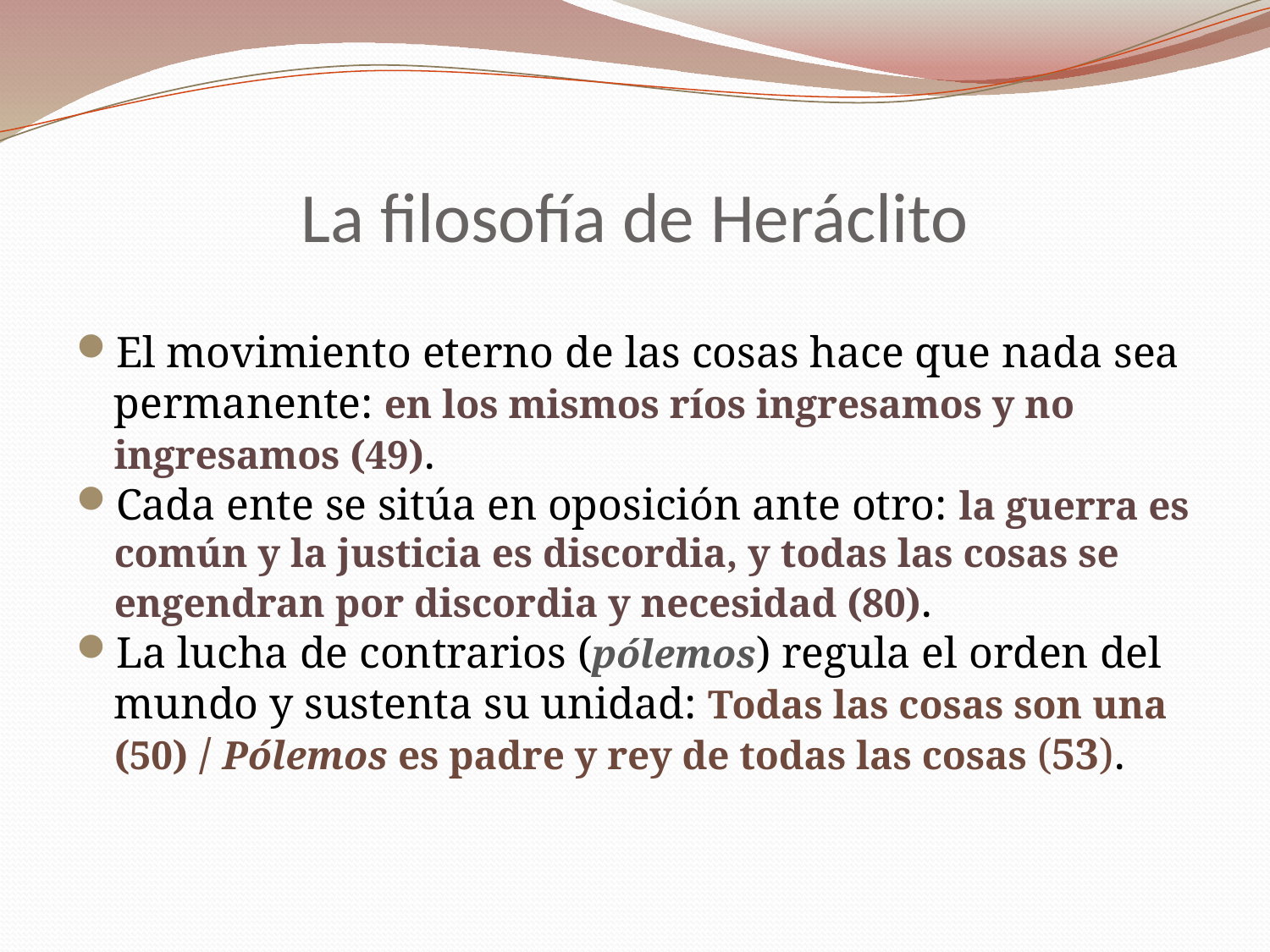

# La filosofía de Heráclito

El movimiento eterno de las cosas hace que nada sea permanente: en los mismos ríos ingresamos y no ingresamos (49).
Cada ente se sitúa en oposición ante otro: la guerra es común y la justicia es discordia, y todas las cosas se engendran por discordia y necesidad (80).
La lucha de contrarios (pólemos) regula el orden del mundo y sustenta su unidad: Todas las cosas son una (50) / Pólemos es padre y rey de todas las cosas (53).